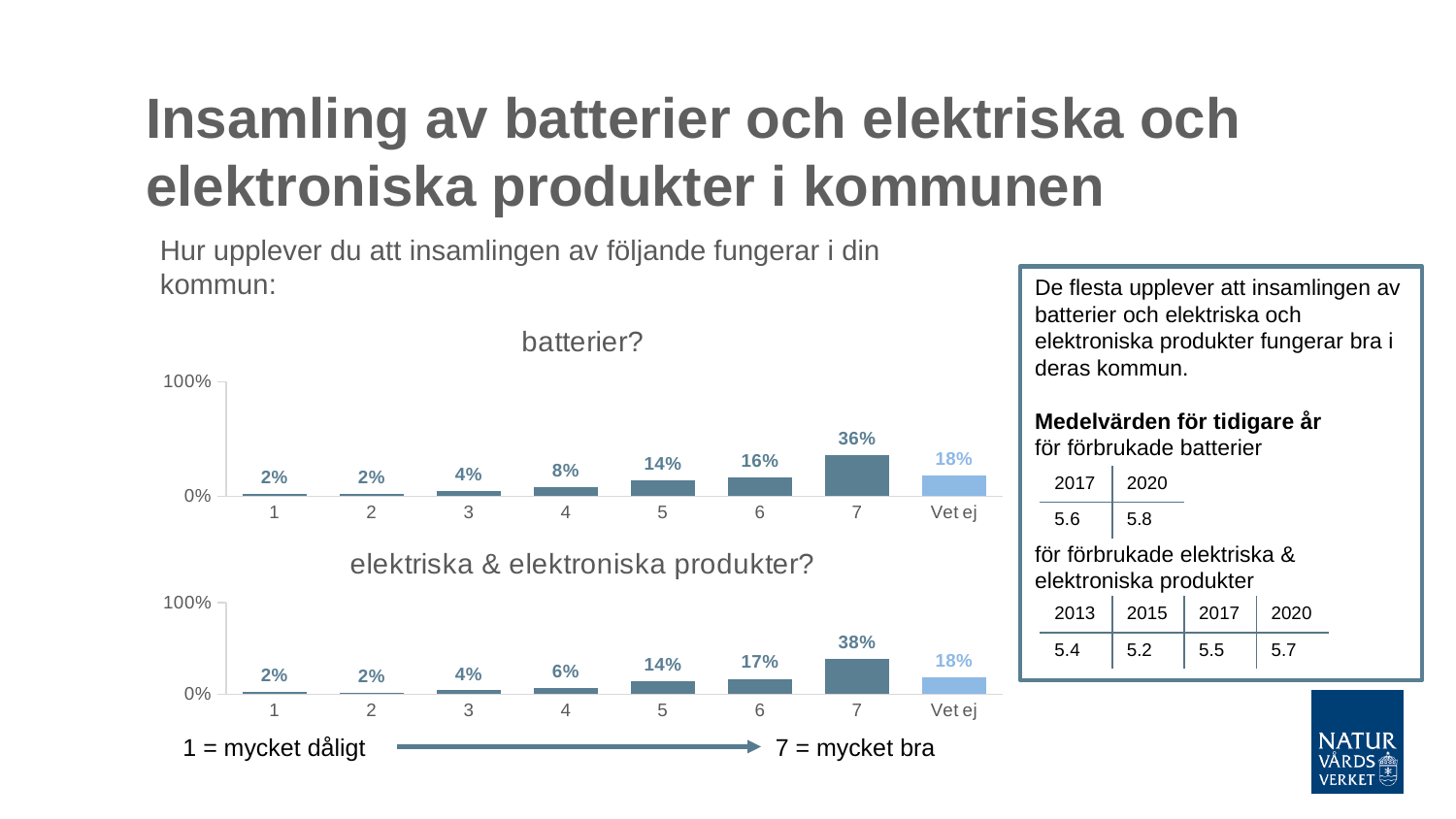

# Insamling av batterier och elektriska och elektroniska produkter i kommunen
Hur upplever du att insamlingen av följande fungerar i din kommun:
De flesta upplever att insamlingen av batterier och elektriska och elektroniska produkter fungerar bra i deras kommun.

Medelvärden för tidigare år
för förbrukade batterier

för förbrukade elektriska & elektroniska produkter

### Chart: batterier?

| Category |  |
|---|---|
| 1 | 0.019 |
| 2 | 0.022 |
| 3 | 0.042 |
| 4 | 0.077 |
| 5 | 0.139 |
| 6 | 0.16 |
| 7 | 0.359 |
| Vet ej | 0.182 |
| 2017 | 2020 |
| --- | --- |
| 5.6 | 5.8 |

### Chart: elektriska & elektroniska produkter?

| Category |  |
|---|---|
| 1 | 0.019 |
| 2 | 0.016 |
| 3 | 0.04 |
| 4 | 0.063 |
| 5 | 0.138 |
| 6 | 0.167 |
| 7 | 0.38 |
| Vet ej | 0.178 |
| 2013 | 2015 | 2017 | 2020 |
| --- | --- | --- | --- |
| 5.4 | 5.2 | 5.5 | 5.7 |
1 = mycket dåligt
7 = mycket bra